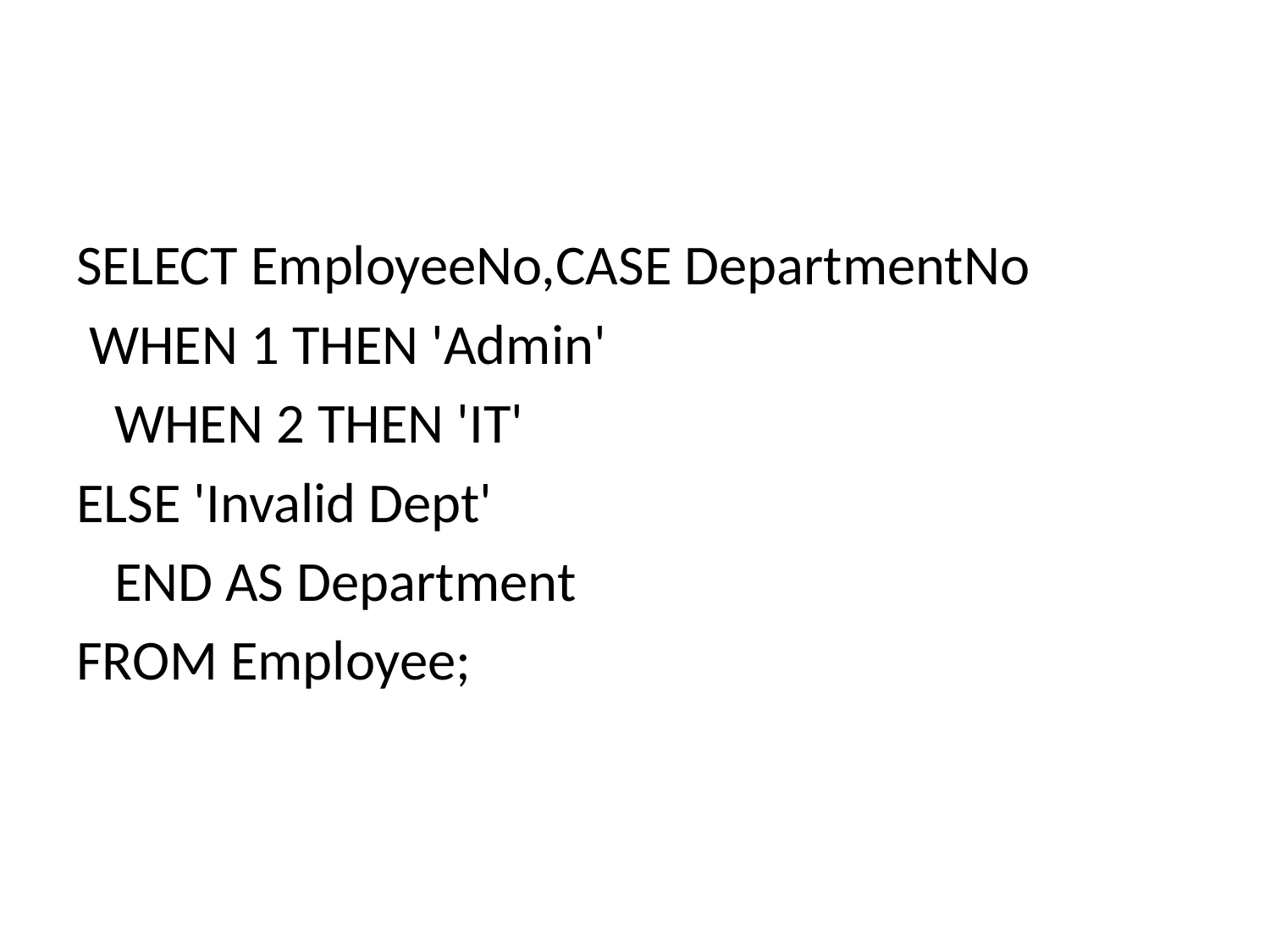

#
SELECT EmployeeNo,CASE DepartmentNo
 WHEN 1 THEN 'Admin'
   WHEN 2 THEN 'IT'
ELSE 'Invalid Dept'
   END AS Department
FROM Employee;